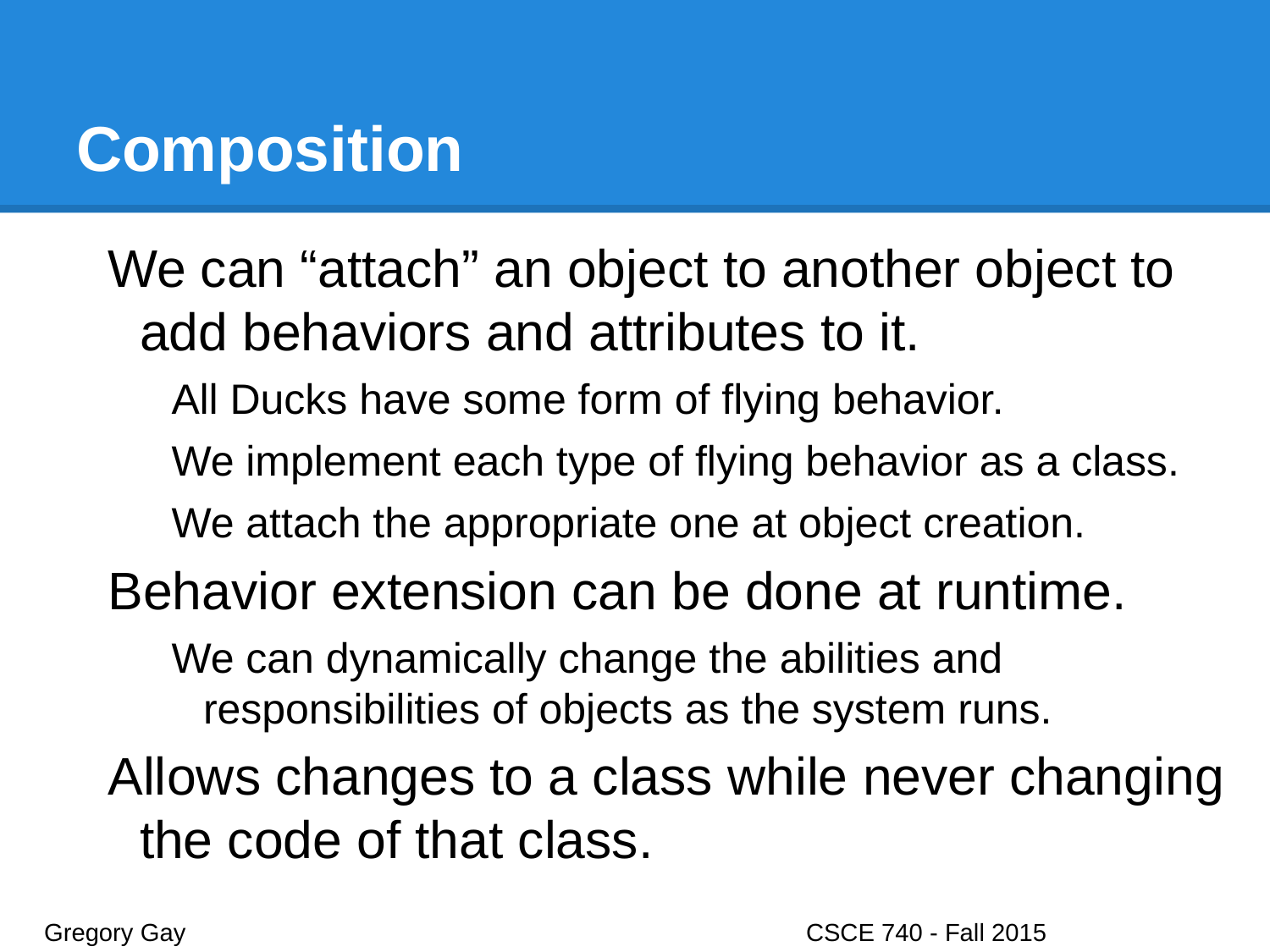

# Composition
We can “attach” an object to another object to add behaviors and attributes to it.
All Ducks have some form of flying behavior.
We implement each type of flying behavior as a class.
We attach the appropriate one at object creation.
Behavior extension can be done at runtime.
We can dynamically change the abilities and responsibilities of objects as the system runs.
Allows changes to a class while never changing the code of that class.
Gregory Gay					CSCE 740 - Fall 2015								6